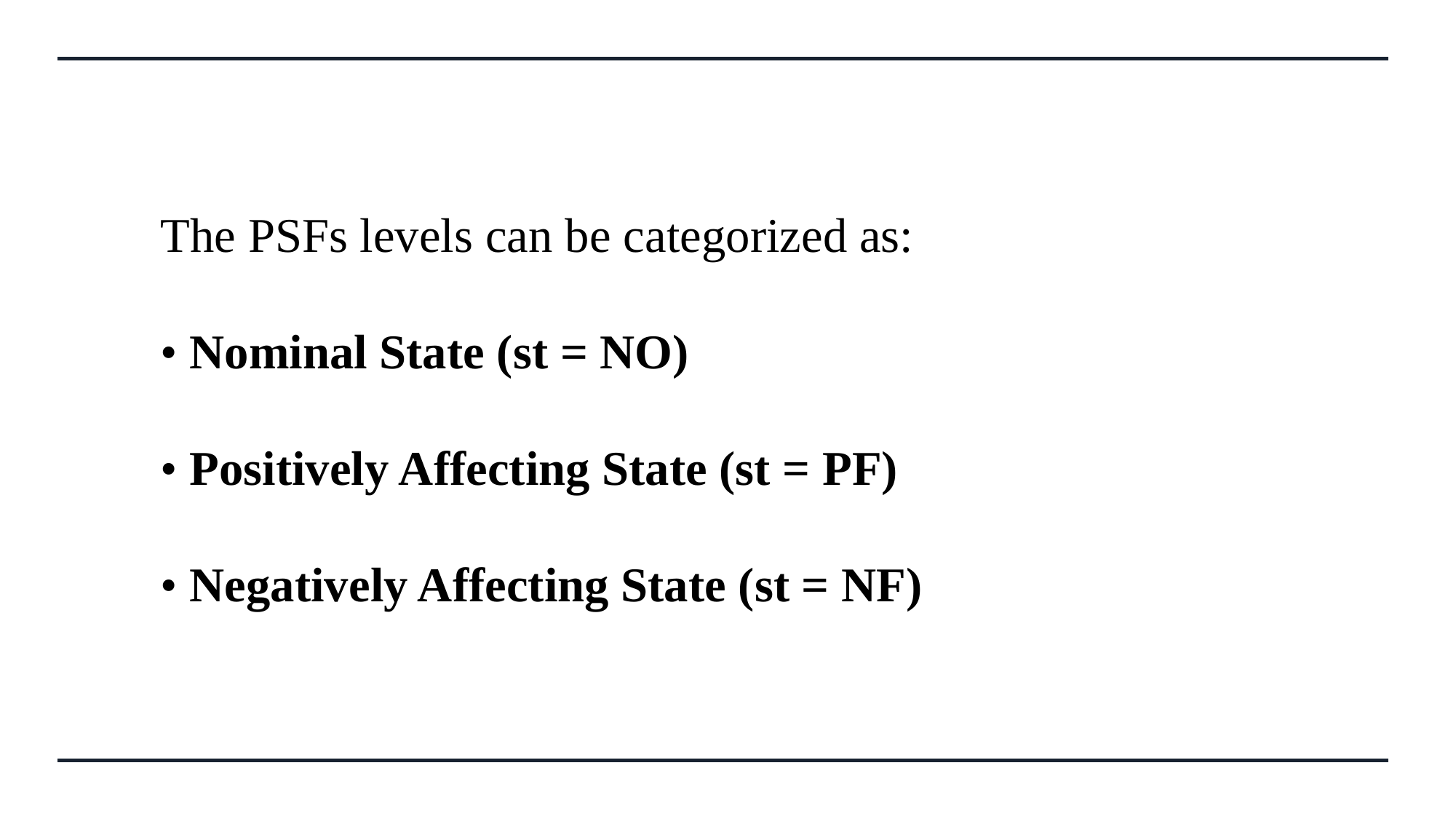

The PSFs levels can be categorized as:
• Nominal State (st = NO)
• Positively Affecting State (st = PF)
• Negatively Affecting State (st = NF)